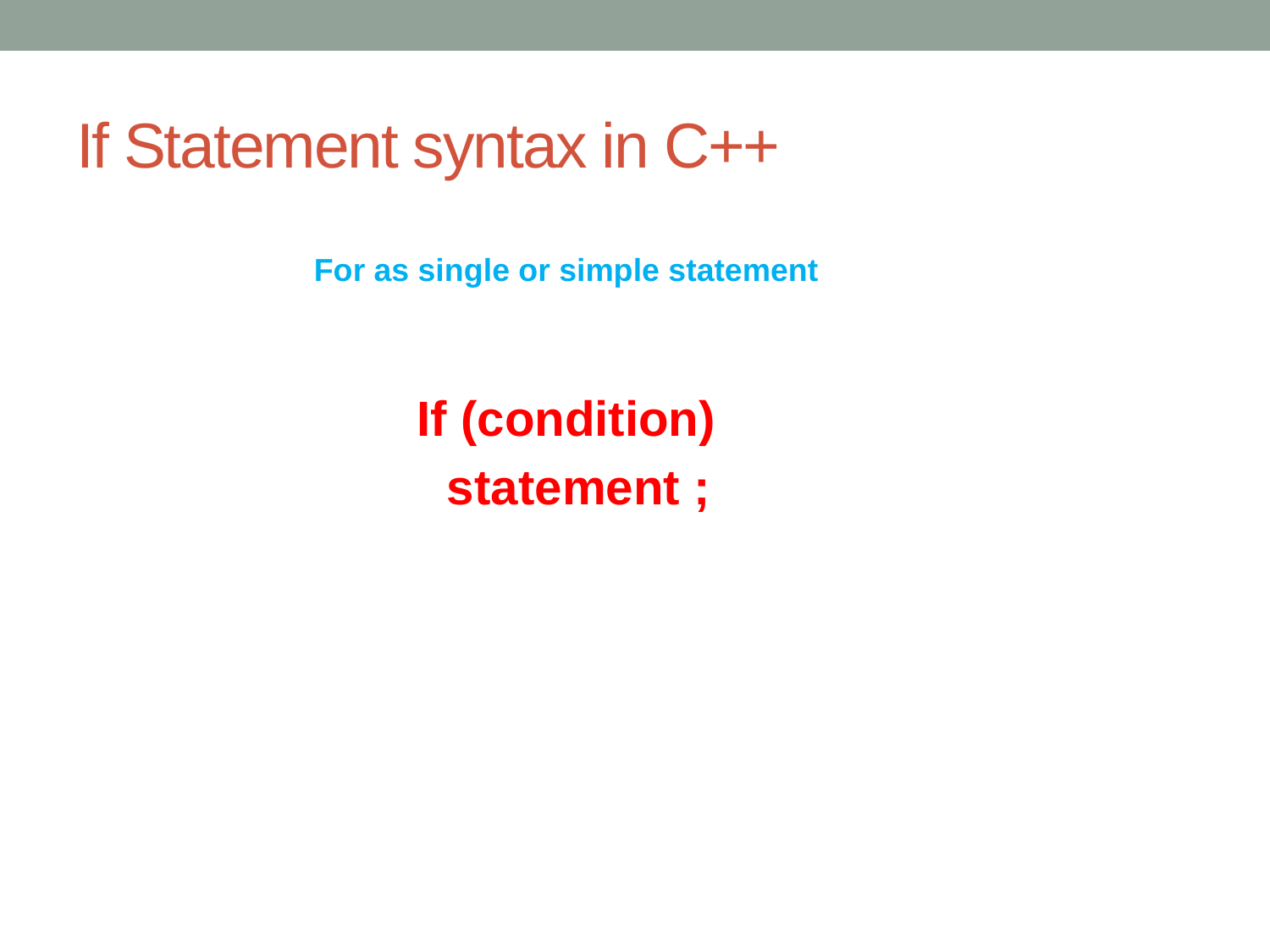

# If Statement syntax in C++
For as single or simple statement

If (condition)
	statement ;